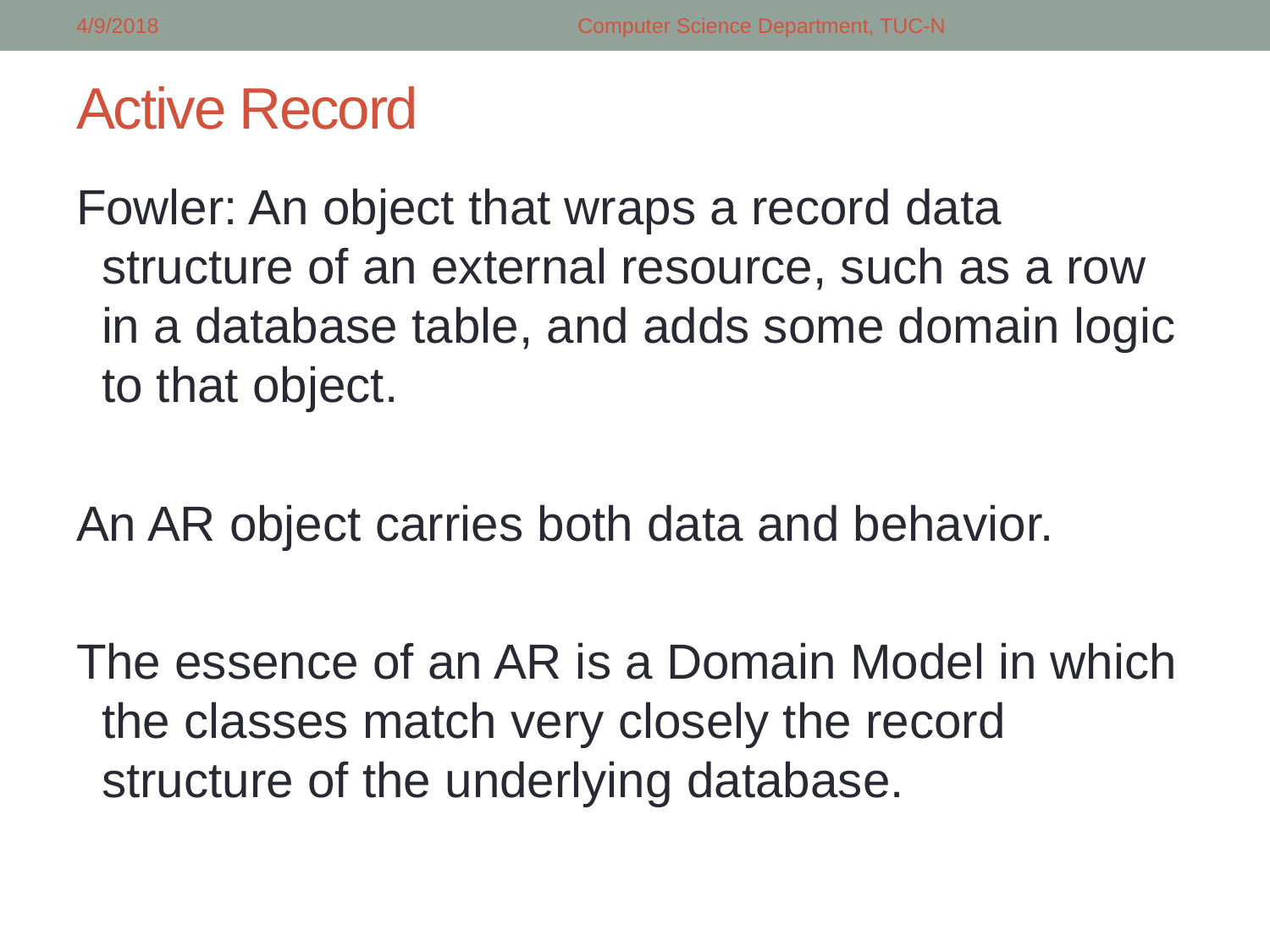

4/9/2018
Computer Science Department, TUC-N
# Active Record
Fowler: An object that wraps a record data structure of an external resource, such as a row in a database table, and adds some domain logic to that object.

An AR object carries both data and behavior.

The essence of an AR is a Domain Model in which the classes match very closely the record structure of the underlying database.